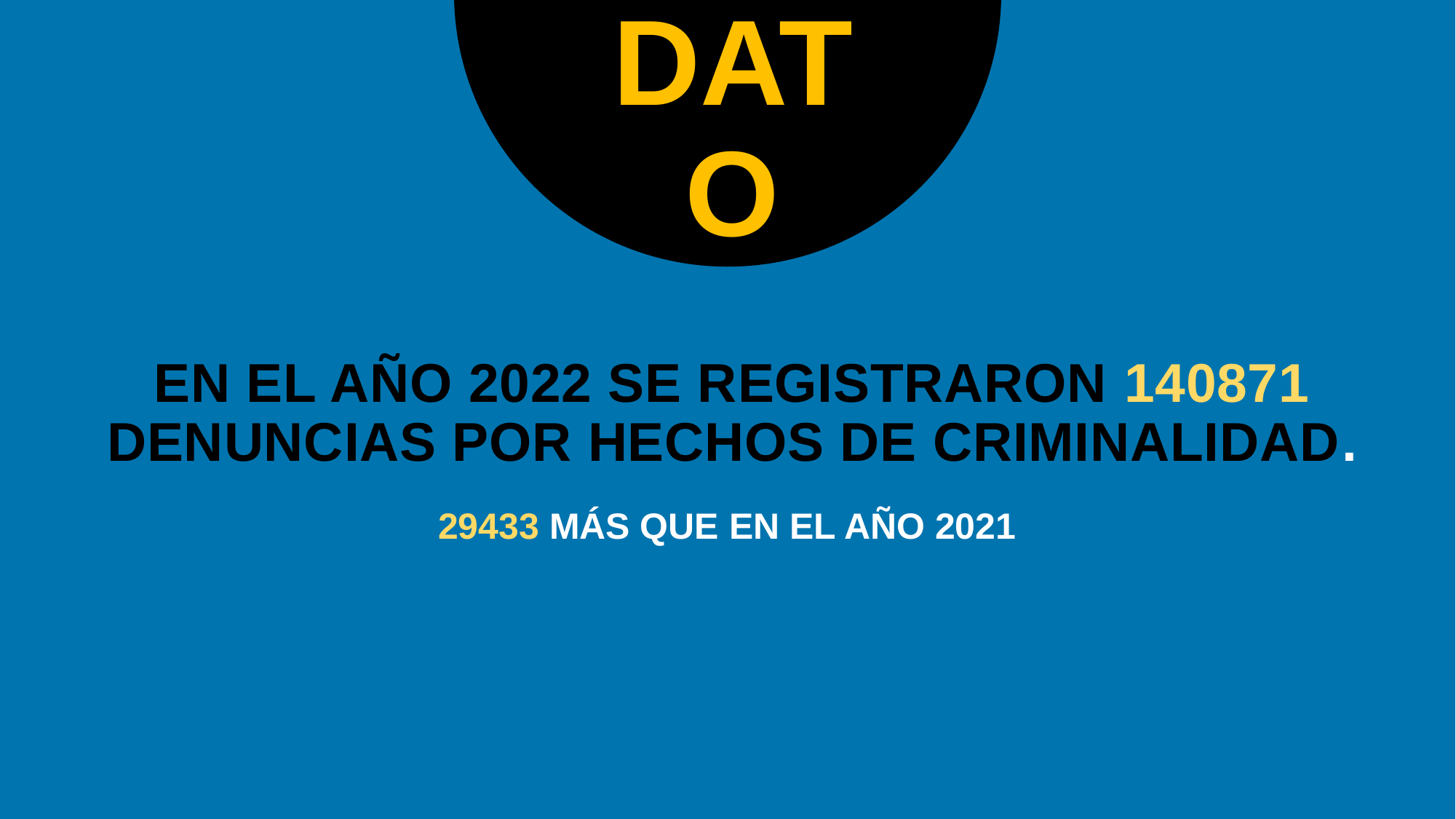

DATO
# EN EL AÑO 2022 SE REGISTRARON 140871 DENUNCIAS POR HECHOS DE CRIMINALIDAD.
 29433 MÁS QUE EN EL AÑO 2021